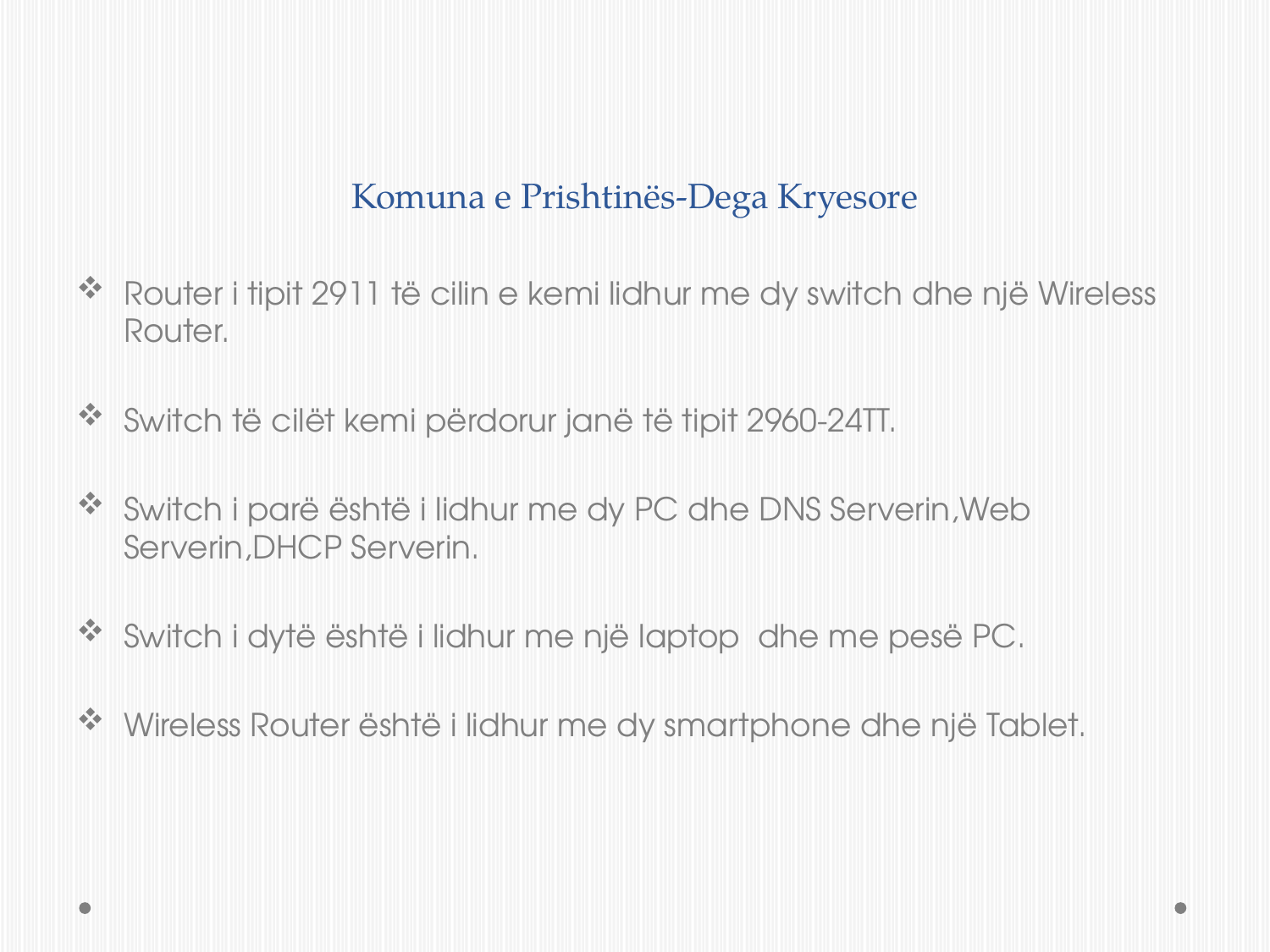

# Komuna e Prishtinës-Dega Kryesore

Router i tipit 2911 të cilin e kemi lidhur me dy switch dhe një Wireless Router.

Switch të cilët kemi përdorur janë të tipit 2960-24TT.

Switch i parë është i lidhur me dy PC dhe DNS Serverin,Web Serverin,DHCP Serverin.

Switch i dytë është i lidhur me një laptop  dhe me pesë PC.

Wireless Router është i lidhur me dy smartphone dhe një Tablet.